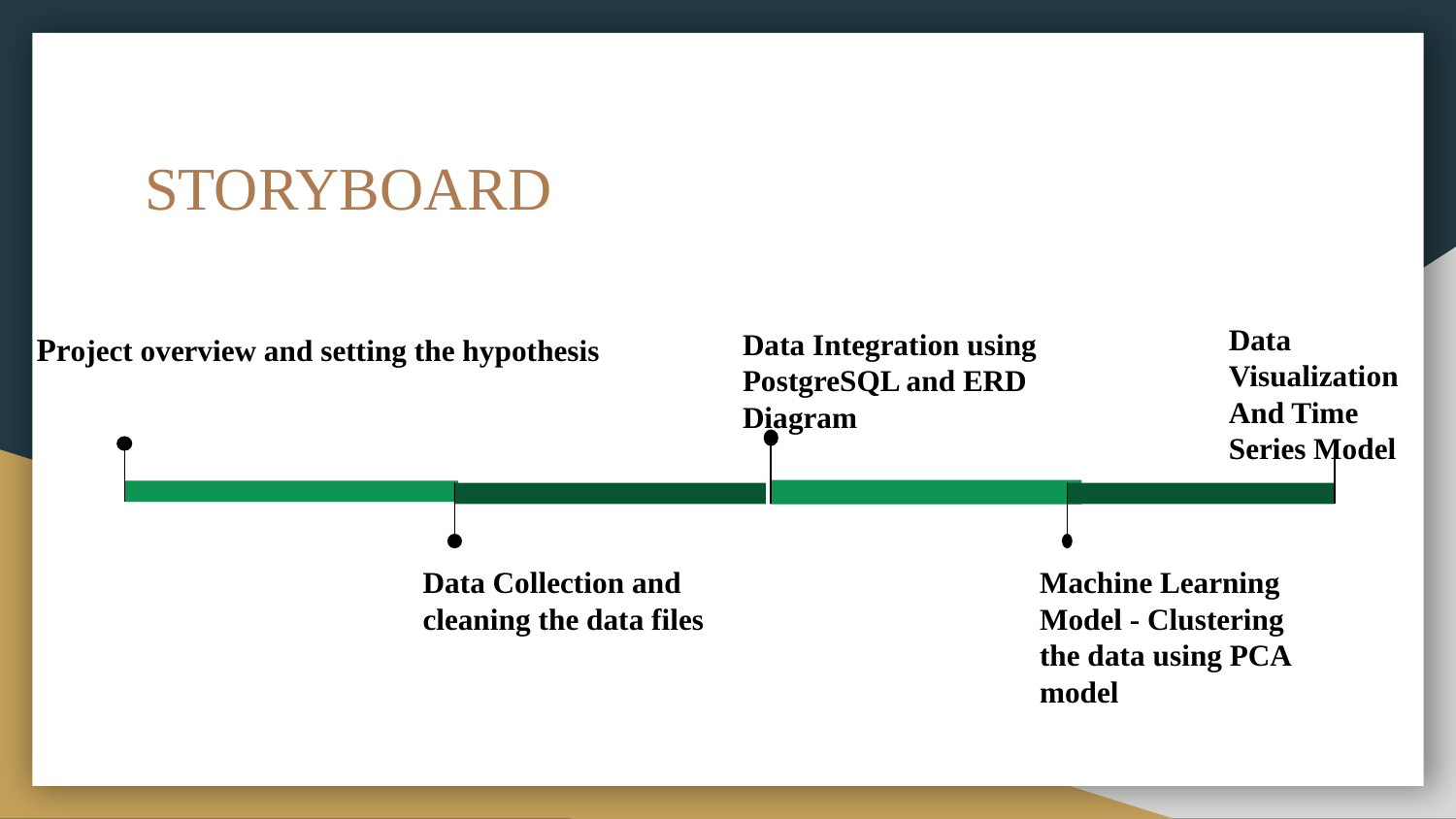

# STORYBOARD

Project overview and setting the hypothesis

Data Integration using PostgreSQL and ERD Diagram

Data Visualization
And Time Series Model

Data Collection and cleaning the data files

Machine Learning Model - Clustering the data using PCA model